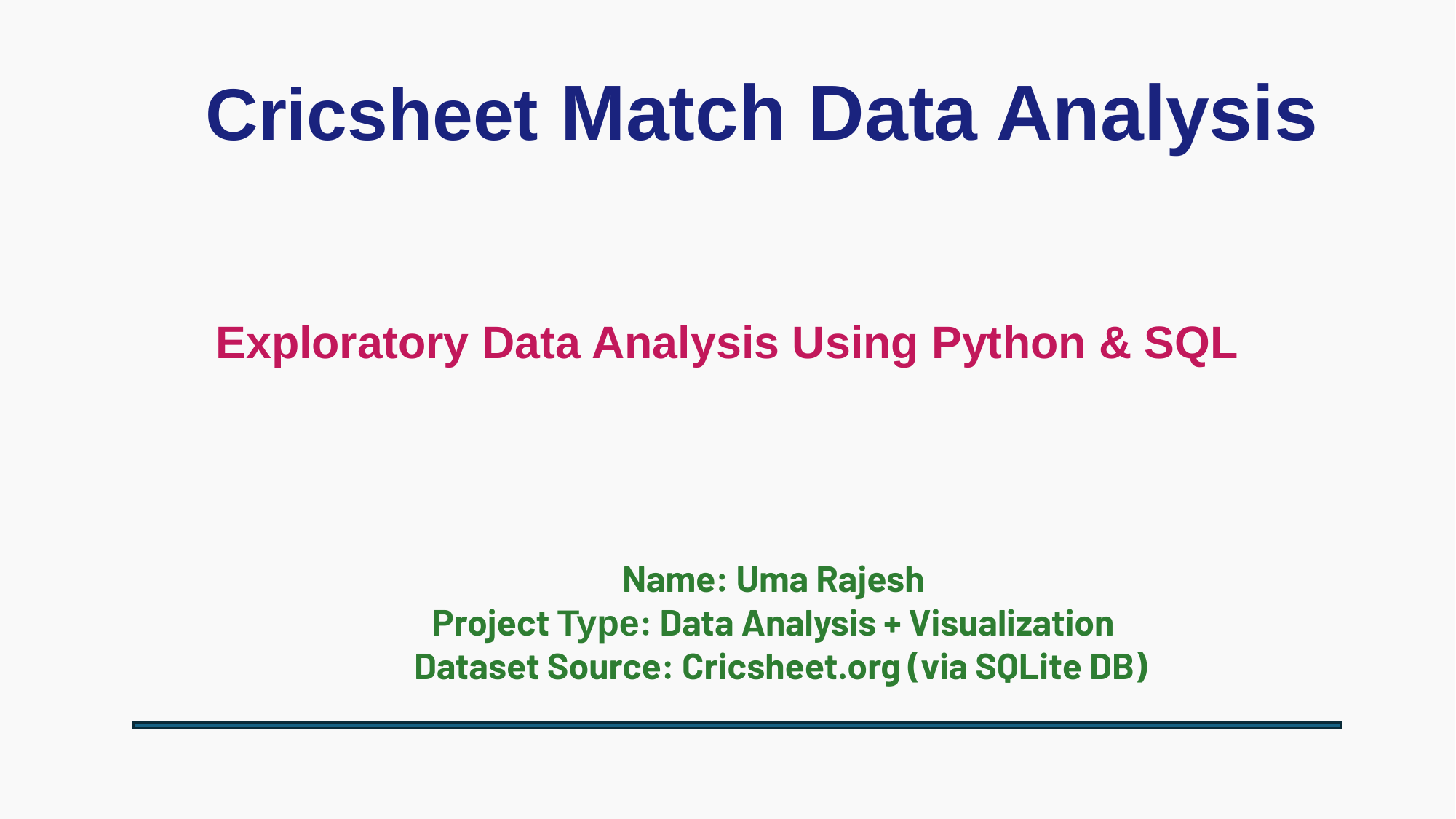

# Cricsheet Match Data Analysis
Exploratory Data Analysis Using Python & SQL

Name: Uma Rajesh
Project Type: Data Analysis + Visualization
Dataset Source: Cricsheet.org (via SQLite DB)